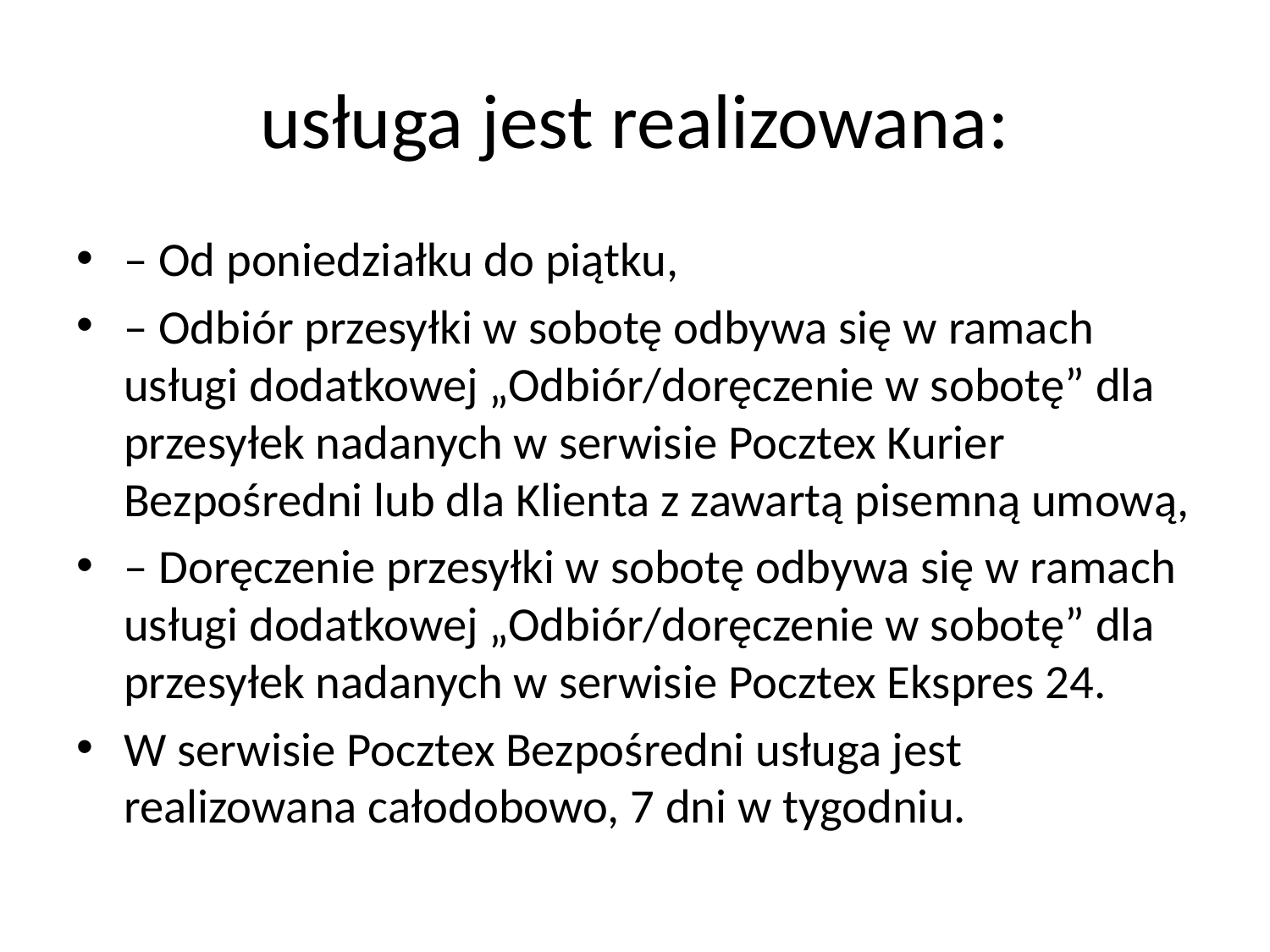

# usługa jest realizowana:
– Od poniedziałku do piątku,
– Odbiór przesyłki w sobotę odbywa się w ramach usługi dodatkowej „Odbiór/doręczenie w sobotę” dla przesyłek nadanych w serwisie Pocztex Kurier Bezpośredni lub dla Klienta z zawartą pisemną umową,
– Doręczenie przesyłki w sobotę odbywa się w ramach usługi dodatkowej „Odbiór/doręczenie w sobotę” dla przesyłek nadanych w serwisie Pocztex Ekspres 24.
W serwisie Pocztex Bezpośredni usługa jest realizowana całodobowo, 7 dni w tygodniu.